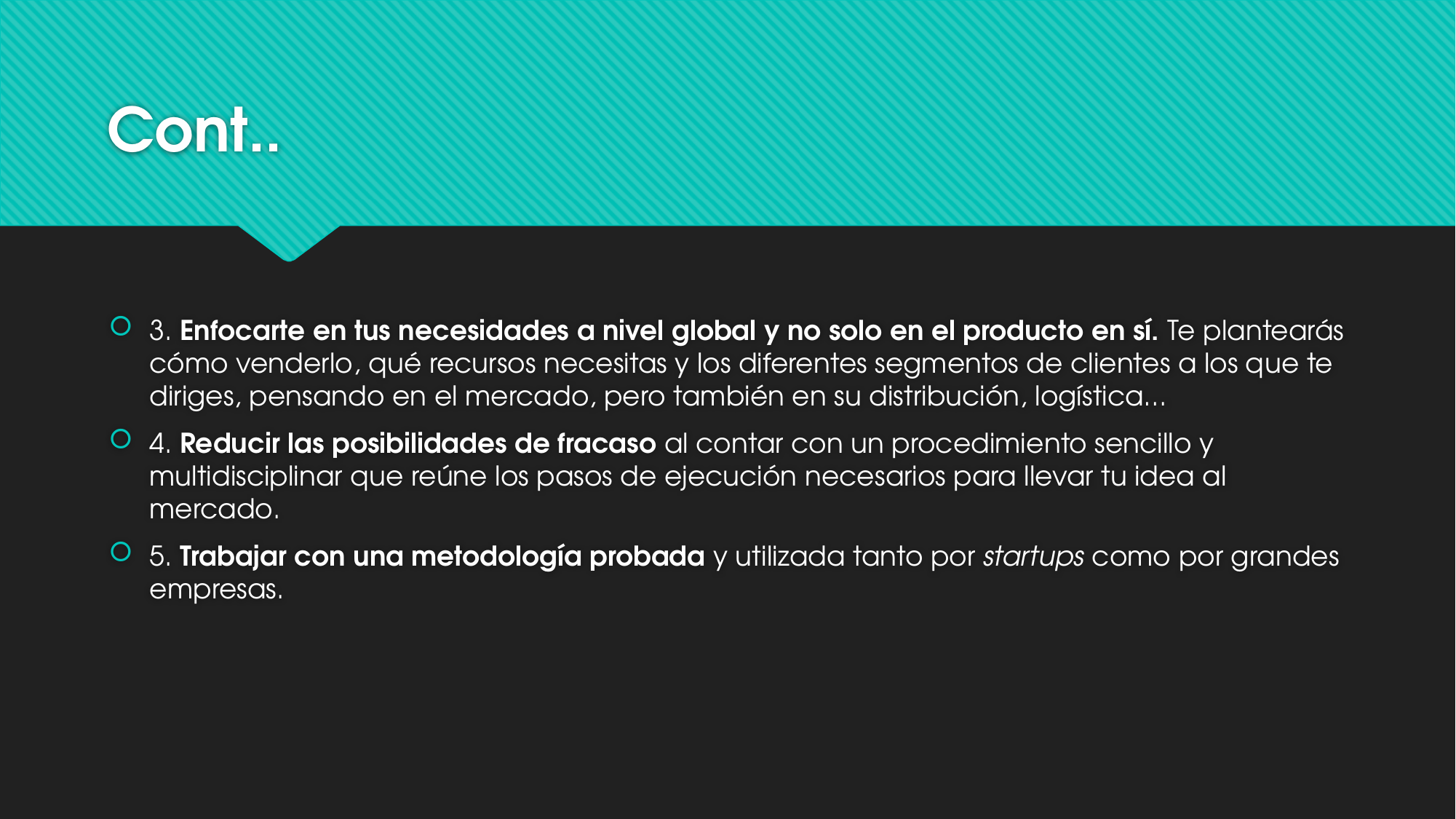

# Cont..
3. Enfocarte en tus necesidades a nivel global y no solo en el producto en sí. Te plantearás cómo venderlo, qué recursos necesitas y los diferentes segmentos de clientes a los que te diriges, pensando en el mercado, pero también en su distribución, logística…
4. Reducir las posibilidades de fracaso al contar con un procedimiento sencillo y multidisciplinar que reúne los pasos de ejecución necesarios para llevar tu idea al mercado.
5. Trabajar con una metodología probada y utilizada tanto por startups como por grandes empresas.